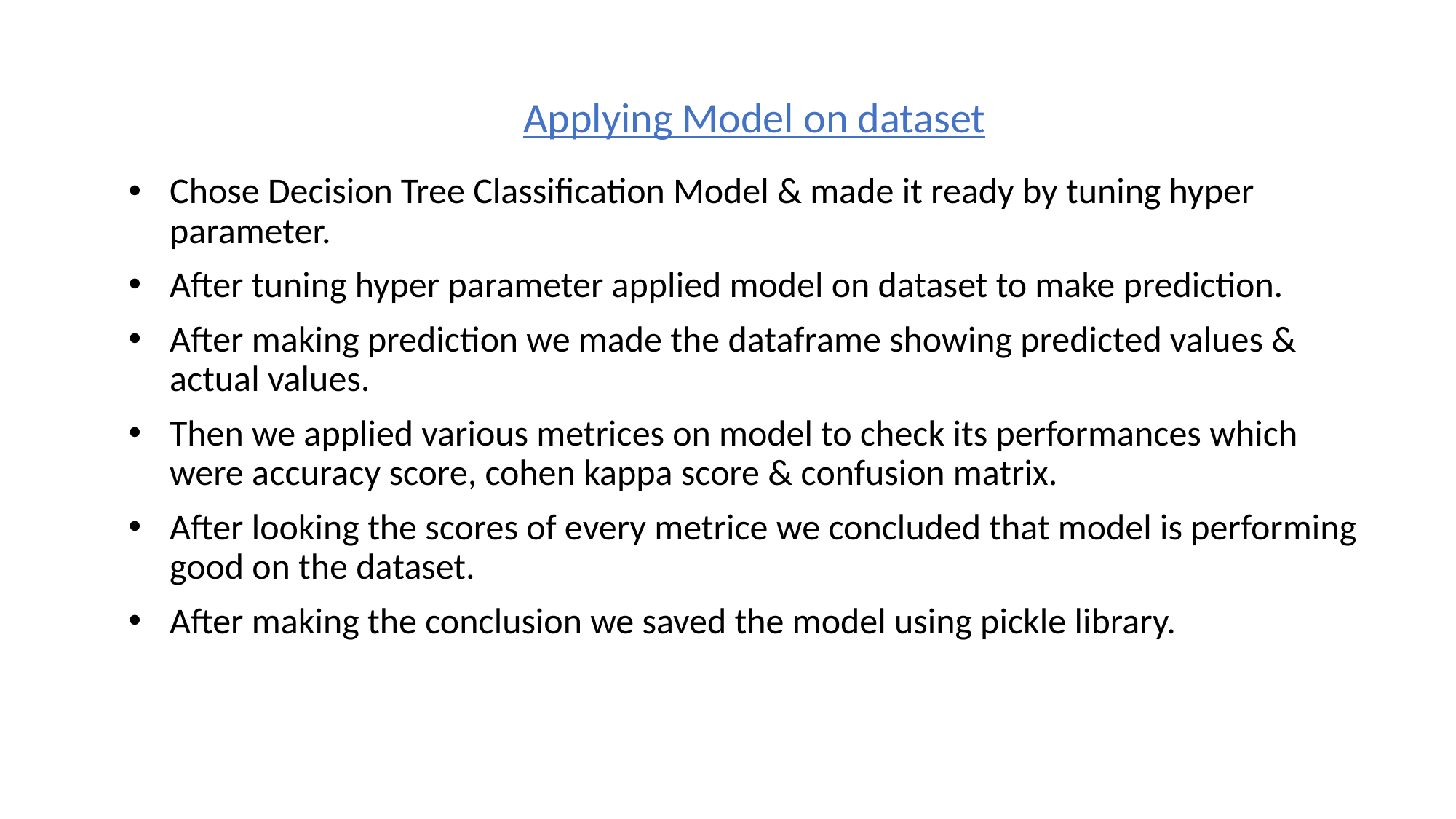

# Applying Model on dataset
Chose Decision Tree Classification Model & made it ready by tuning hyper parameter.
After tuning hyper parameter applied model on dataset to make prediction.
After making prediction we made the dataframe showing predicted values & actual values.
Then we applied various metrices on model to check its performances which were accuracy score, cohen kappa score & confusion matrix.
After looking the scores of every metrice we concluded that model is performing good on the dataset.
After making the conclusion we saved the model using pickle library.